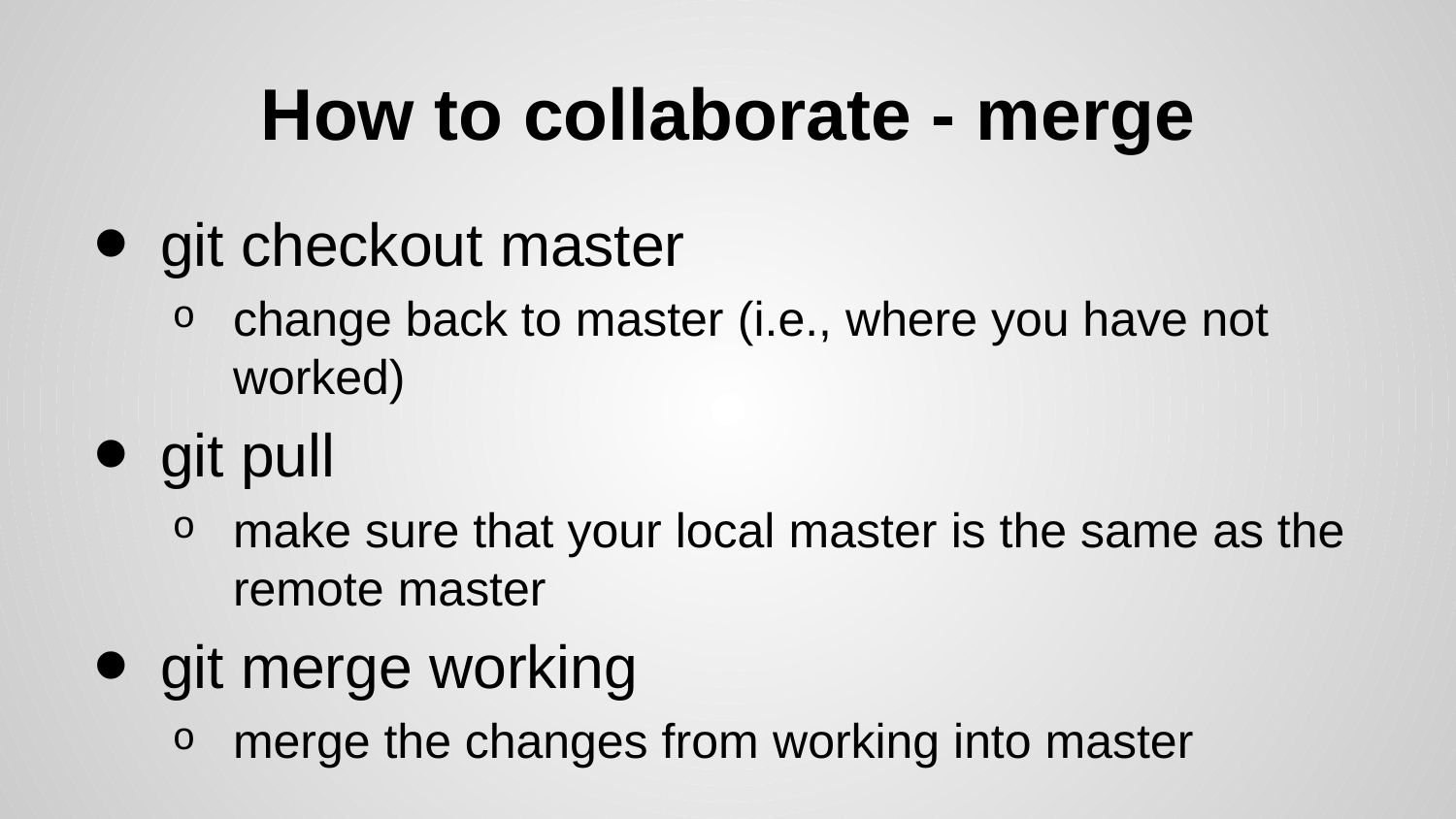

# How to collaborate - merge
git checkout master
change back to master (i.e., where you have not worked)
git pull
make sure that your local master is the same as the remote master
git merge working
merge the changes from working into master